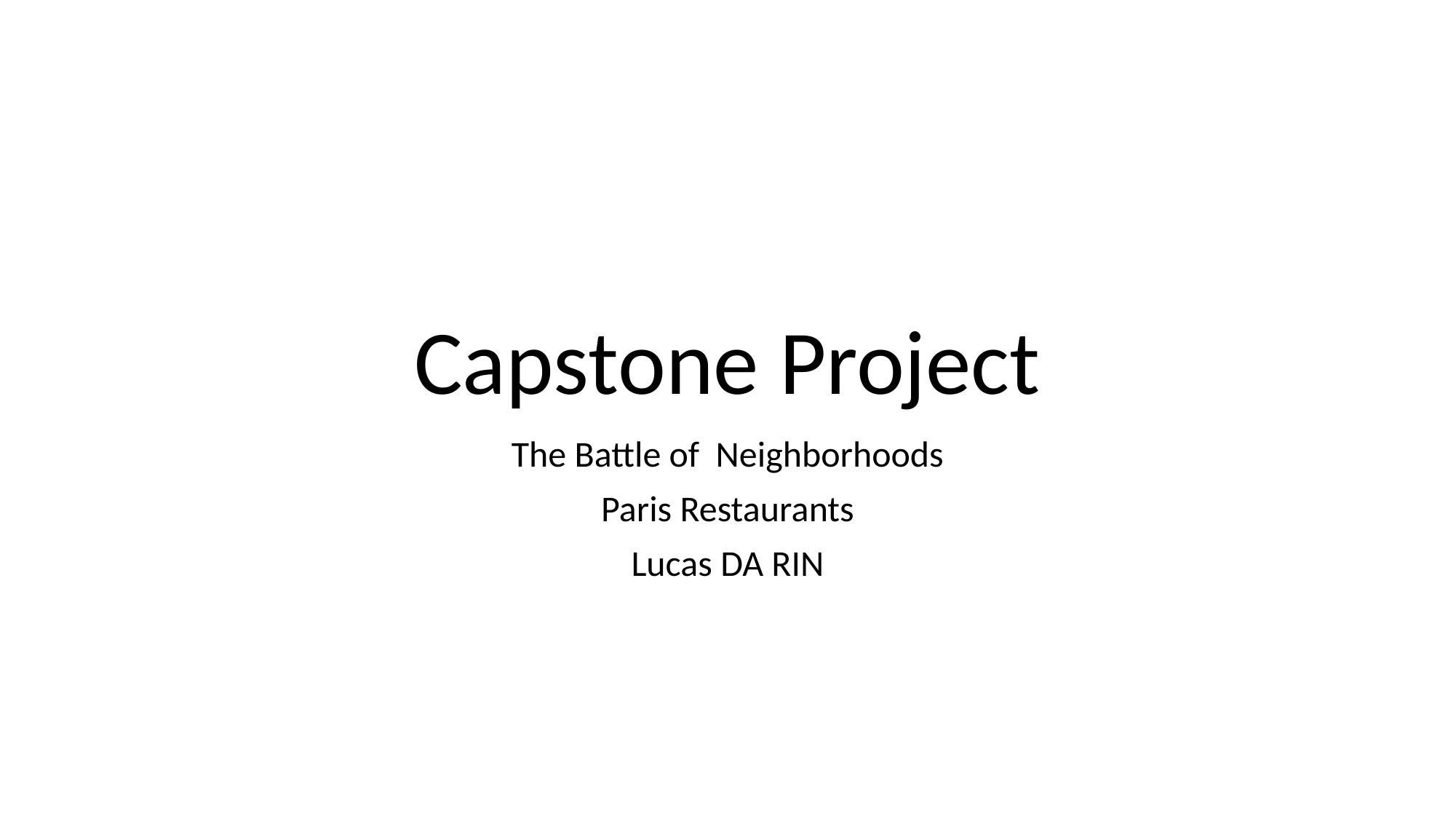

# Capstone Project
The Battle of  Neighborhoods
Paris Restaurants
Lucas DA RIN